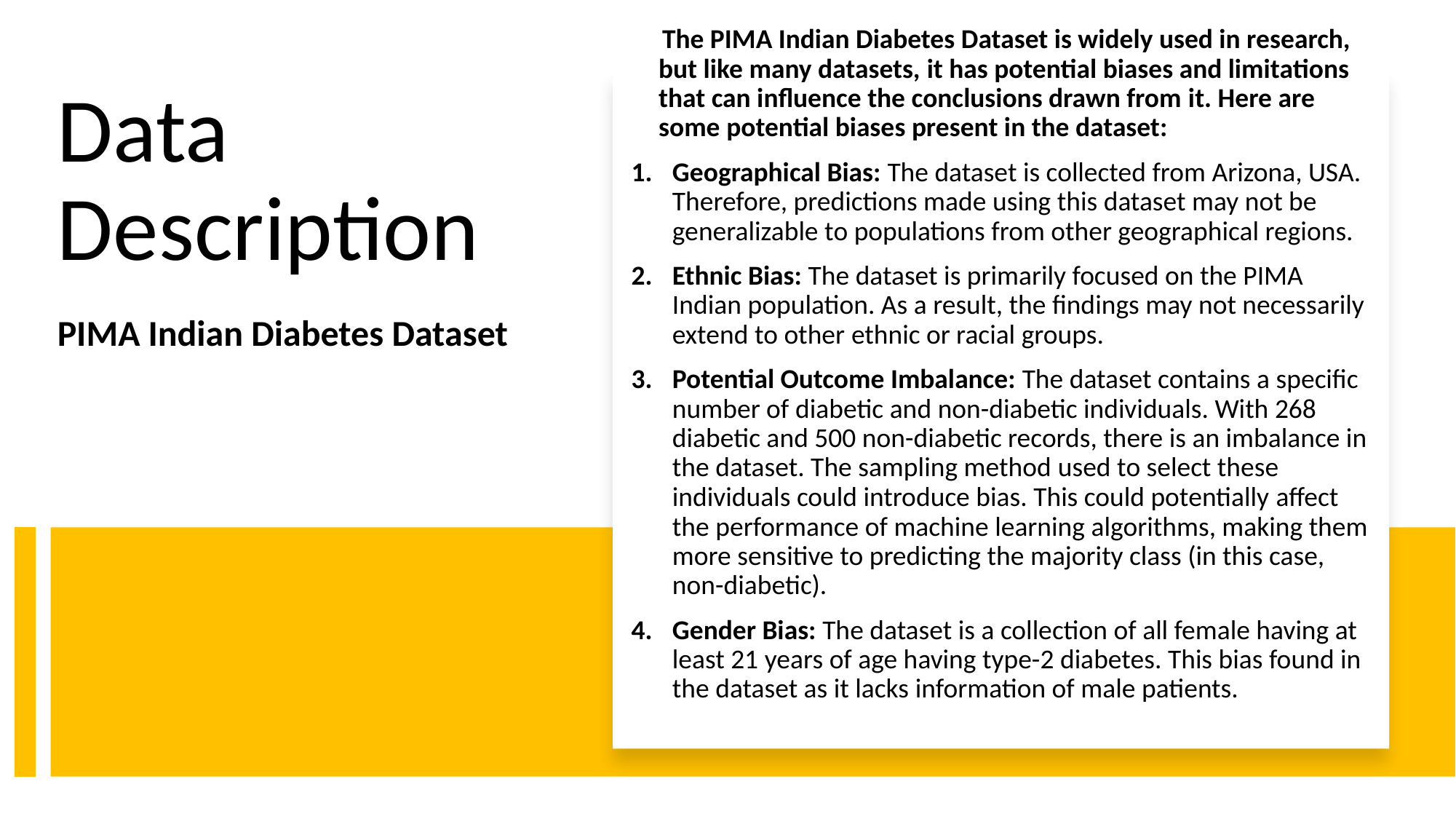

The PIMA Indian Diabetes Dataset is widely used in research, but like many datasets, it has potential biases and limitations that can influence the conclusions drawn from it. Here are some potential biases present in the dataset:
Geographical Bias: The dataset is collected from Arizona, USA. Therefore, predictions made using this dataset may not be generalizable to populations from other geographical regions.
Ethnic Bias: The dataset is primarily focused on the PIMA Indian population. As a result, the findings may not necessarily extend to other ethnic or racial groups.
Potential Outcome Imbalance: The dataset contains a specific number of diabetic and non-diabetic individuals. With 268 diabetic and 500 non-diabetic records, there is an imbalance in the dataset. The sampling method used to select these individuals could introduce bias. This could potentially affect the performance of machine learning algorithms, making them more sensitive to predicting the majority class (in this case, non-diabetic).
Gender Bias: The dataset is a collection of all female having at least 21 years of age having type-2 diabetes. This bias found in the dataset as it lacks information of male patients.

# Data Description
PIMA Indian Diabetes Dataset